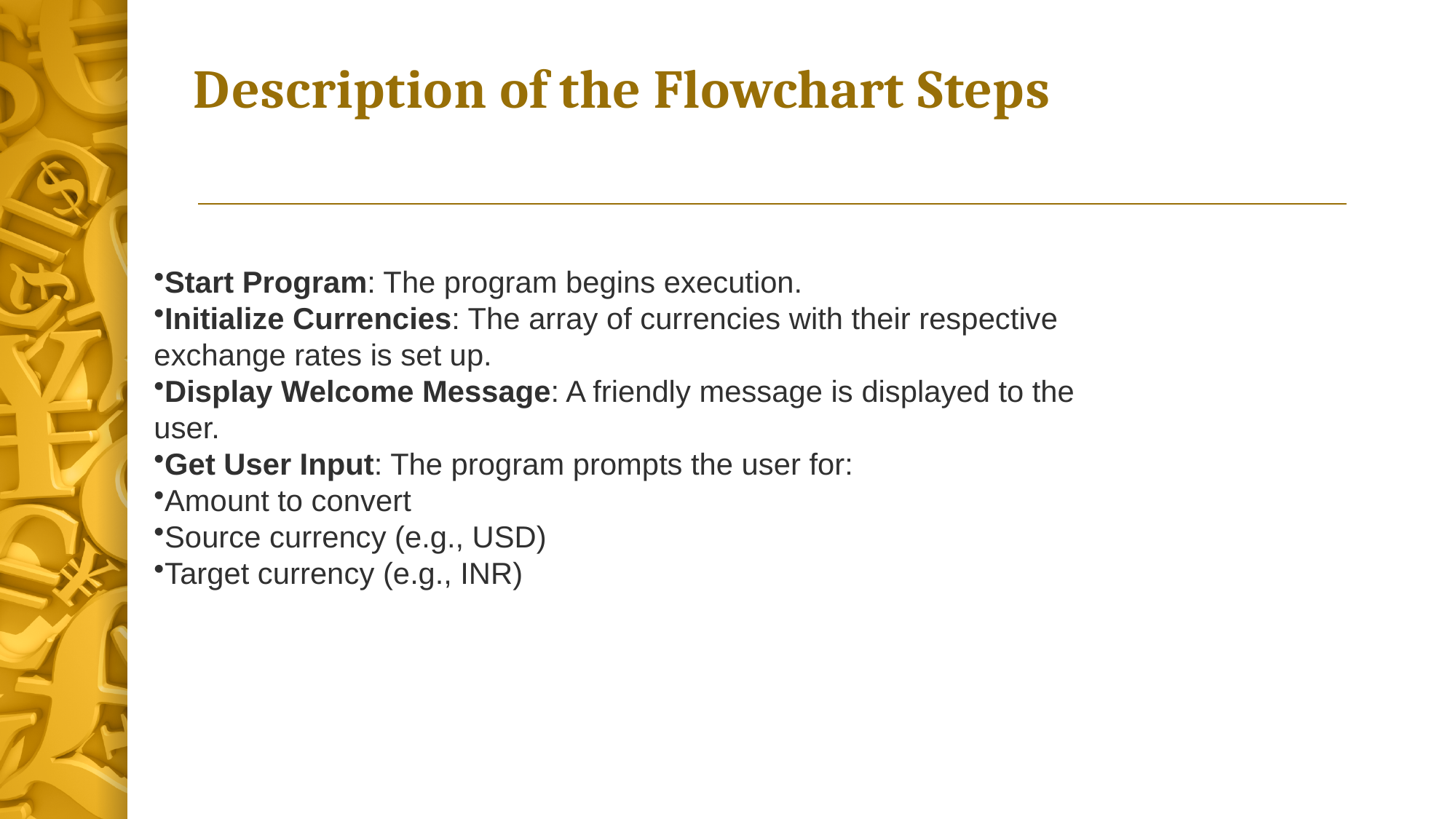

# Description of the Flowchart Steps
Start Program: The program begins execution.
Initialize Currencies: The array of currencies with their respective exchange rates is set up.
Display Welcome Message: A friendly message is displayed to the user.
Get User Input: The program prompts the user for:
Amount to convert
Source currency (e.g., USD)
Target currency (e.g., INR)